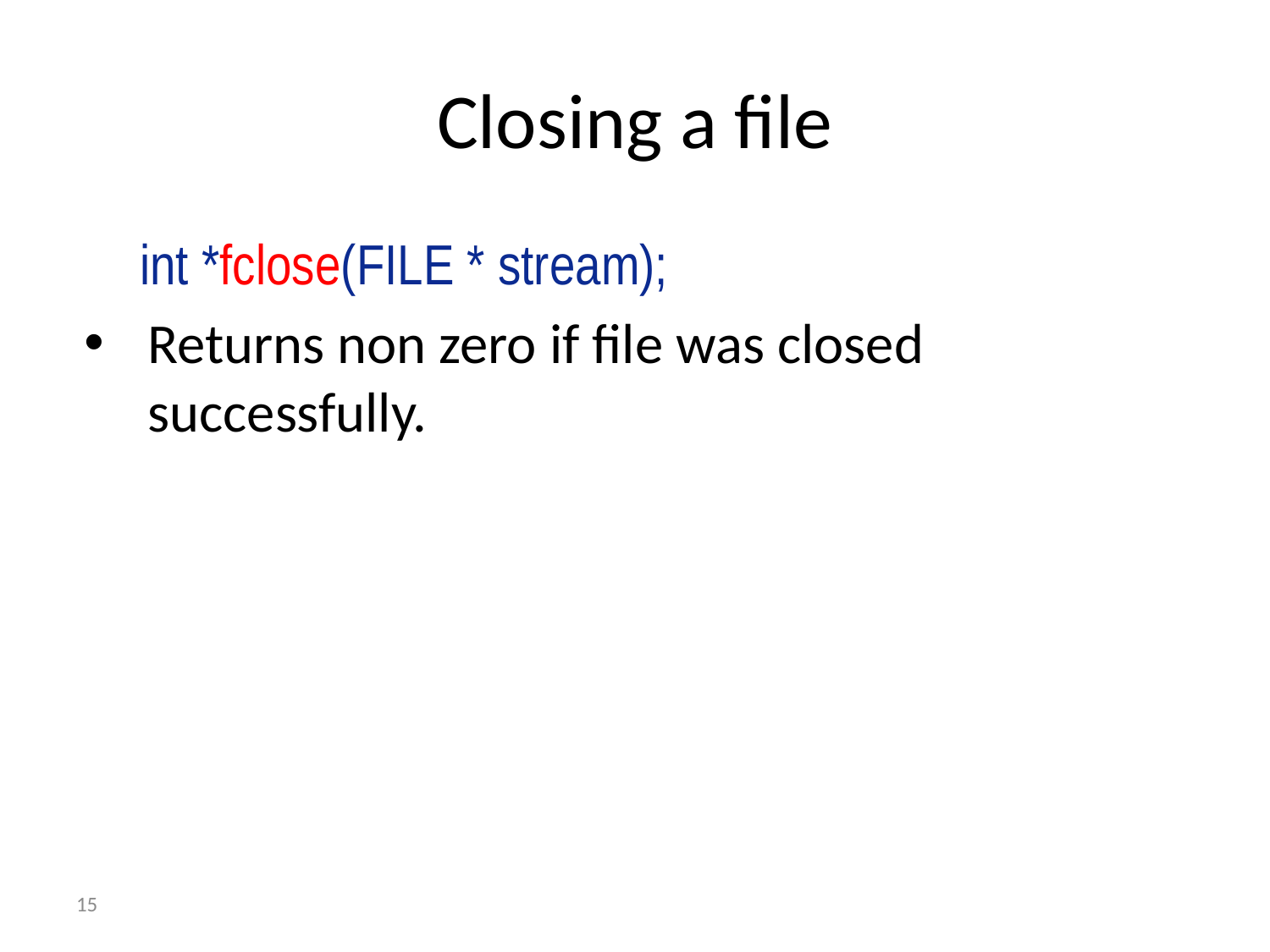

# Closing a file
int *fclose(FILE * stream);
Returns non zero if file was closed successfully.

15